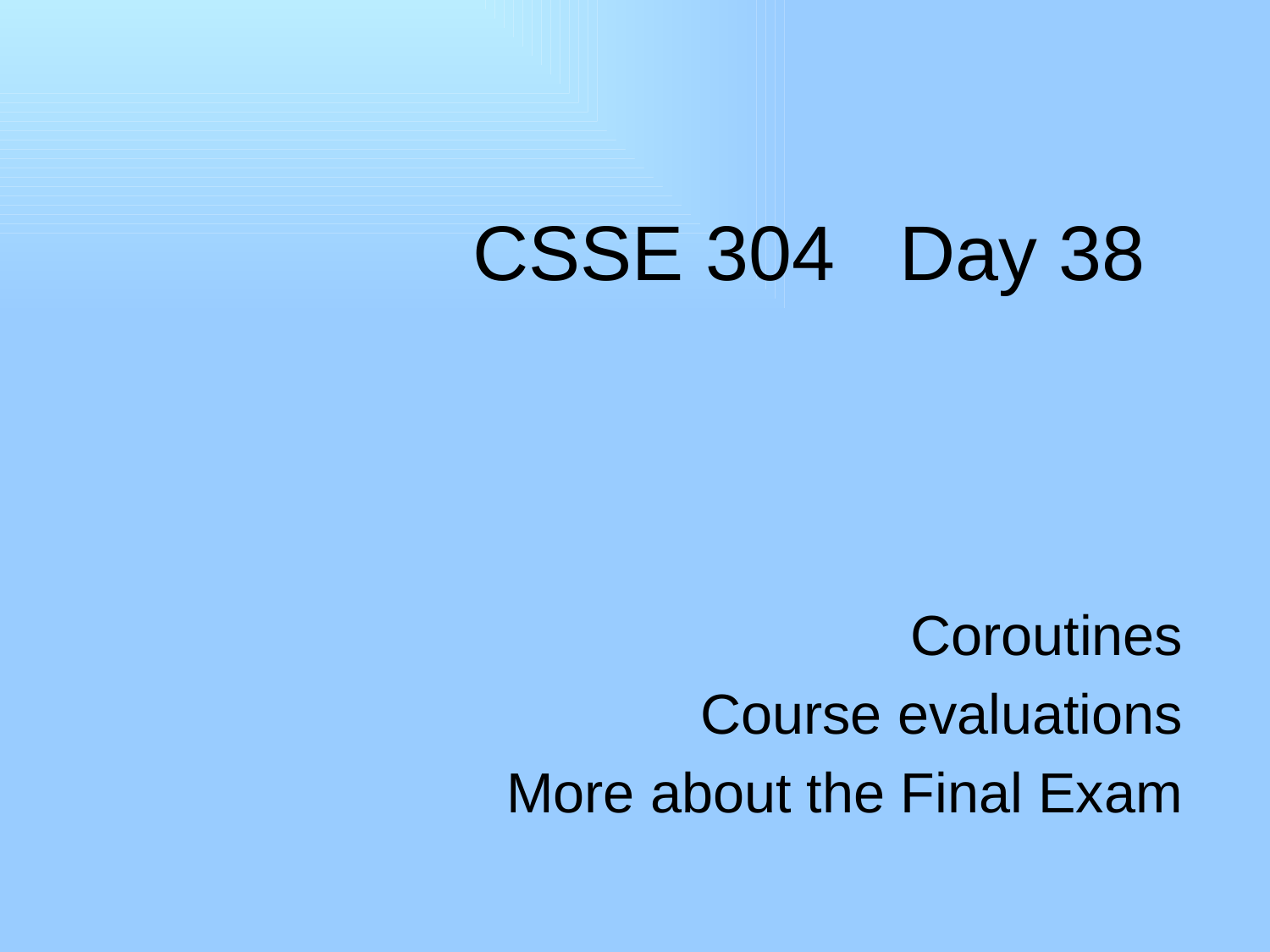

# CSSE 304   Day 38
Coroutines
Course evaluations
More about the Final Exam